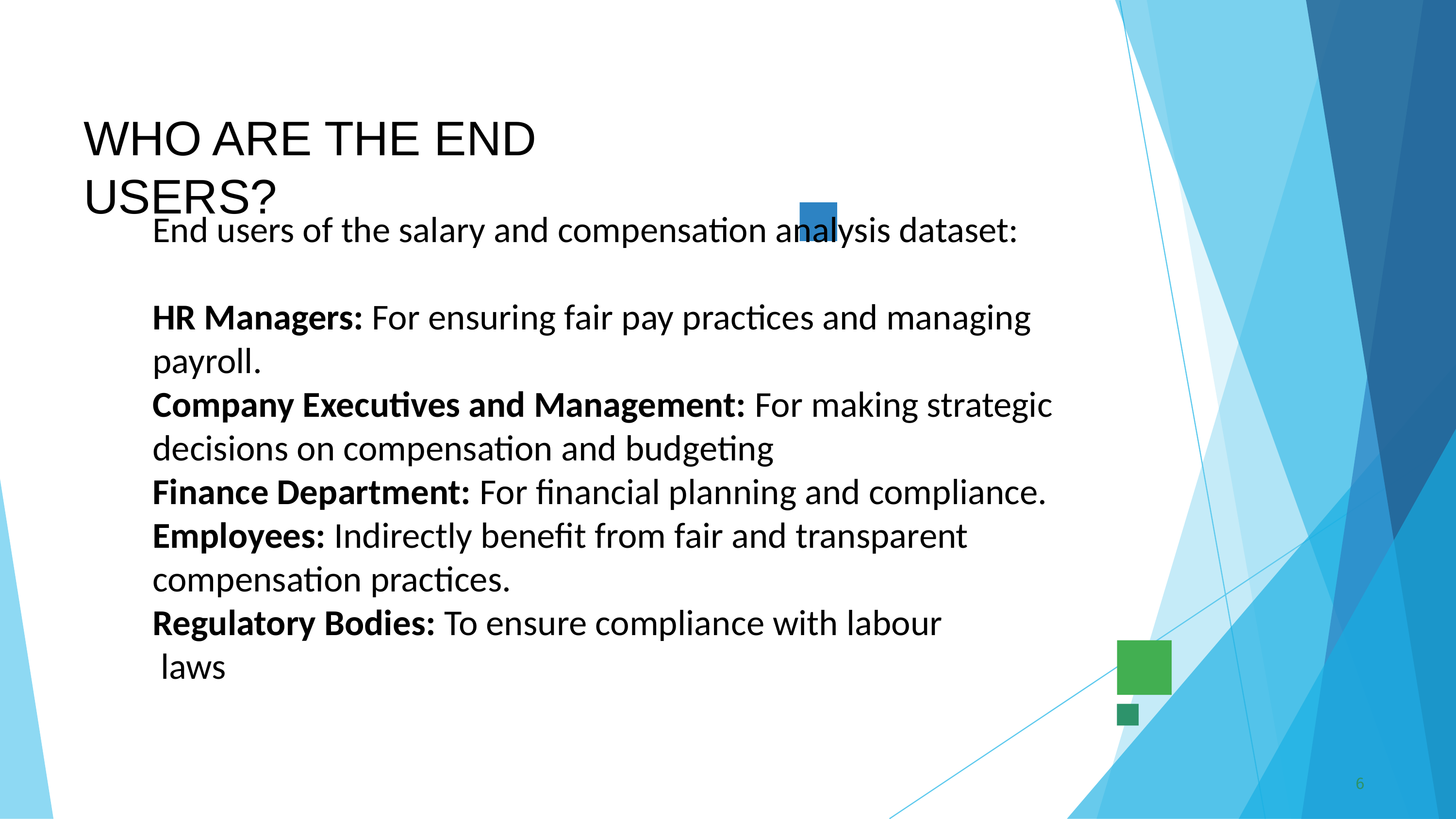

WHO ARE THE END USERS?
End users of the salary and compensation analysis dataset:

HR Managers: For ensuring fair pay practices and managing payroll.
Company Executives and Management: For making strategic decisions on compensation and budgeting
Finance Department: For financial planning and compliance.
Employees: Indirectly benefit from fair and transparent compensation practices.
Regulatory Bodies: To ensure compliance with labour
 laws

6